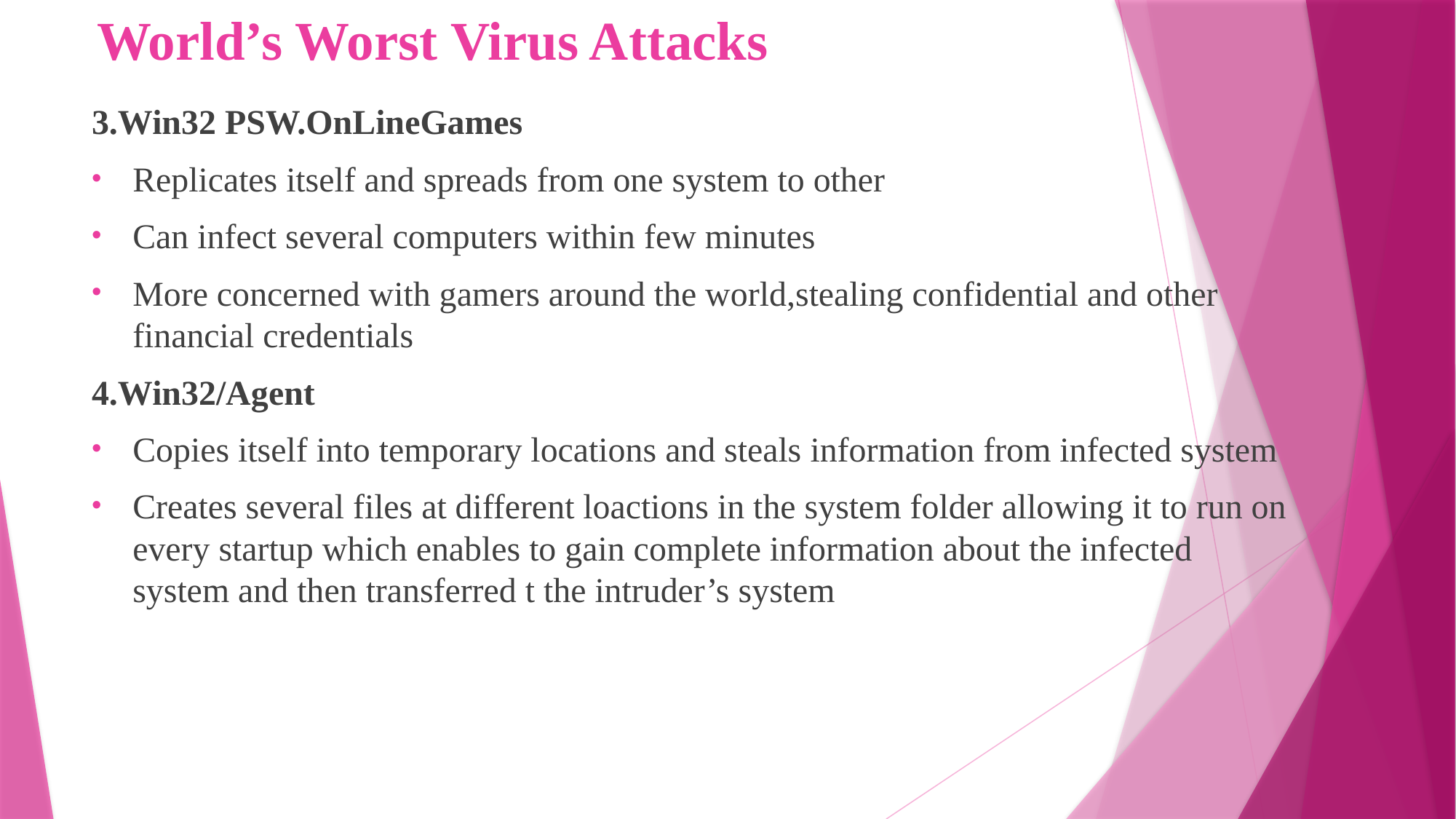

# World’s Worst Virus Attacks
3.Win32 PSW.OnLineGames
Replicates itself and spreads from one system to other
Can infect several computers within few minutes
More concerned with gamers around the world,stealing confidential and other financial credentials
4.Win32/Agent
Copies itself into temporary locations and steals information from infected system
Creates several files at different loactions in the system folder allowing it to run on every startup which enables to gain complete information about the infected system and then transferred t the intruder’s system